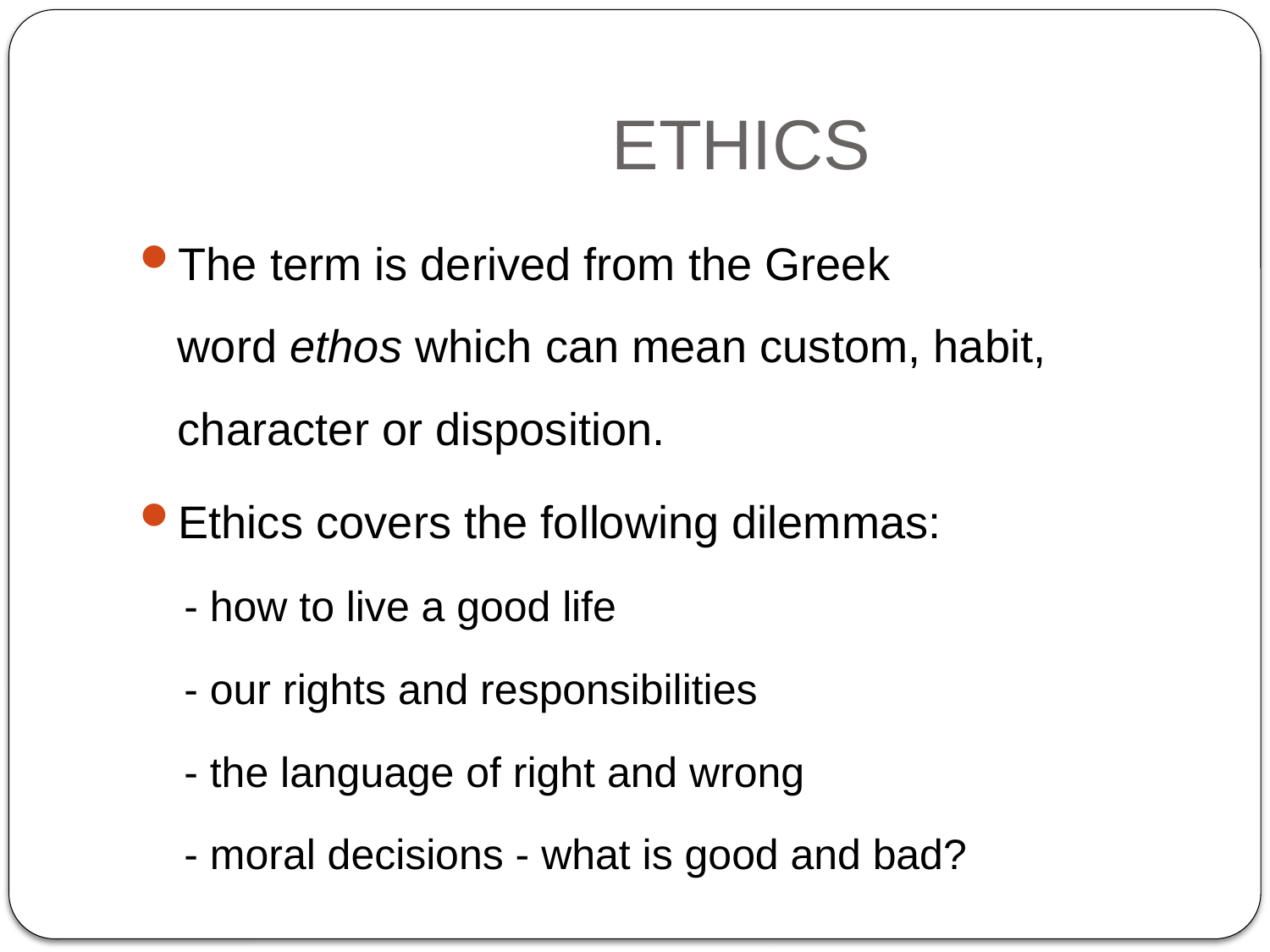

# ETHICS
The term is derived from the Greek word ethos which can mean custom, habit, character or disposition.
Ethics covers the following dilemmas:
- how to live a good life
- our rights and responsibilities
- the language of right and wrong
- moral decisions - what is good and bad?